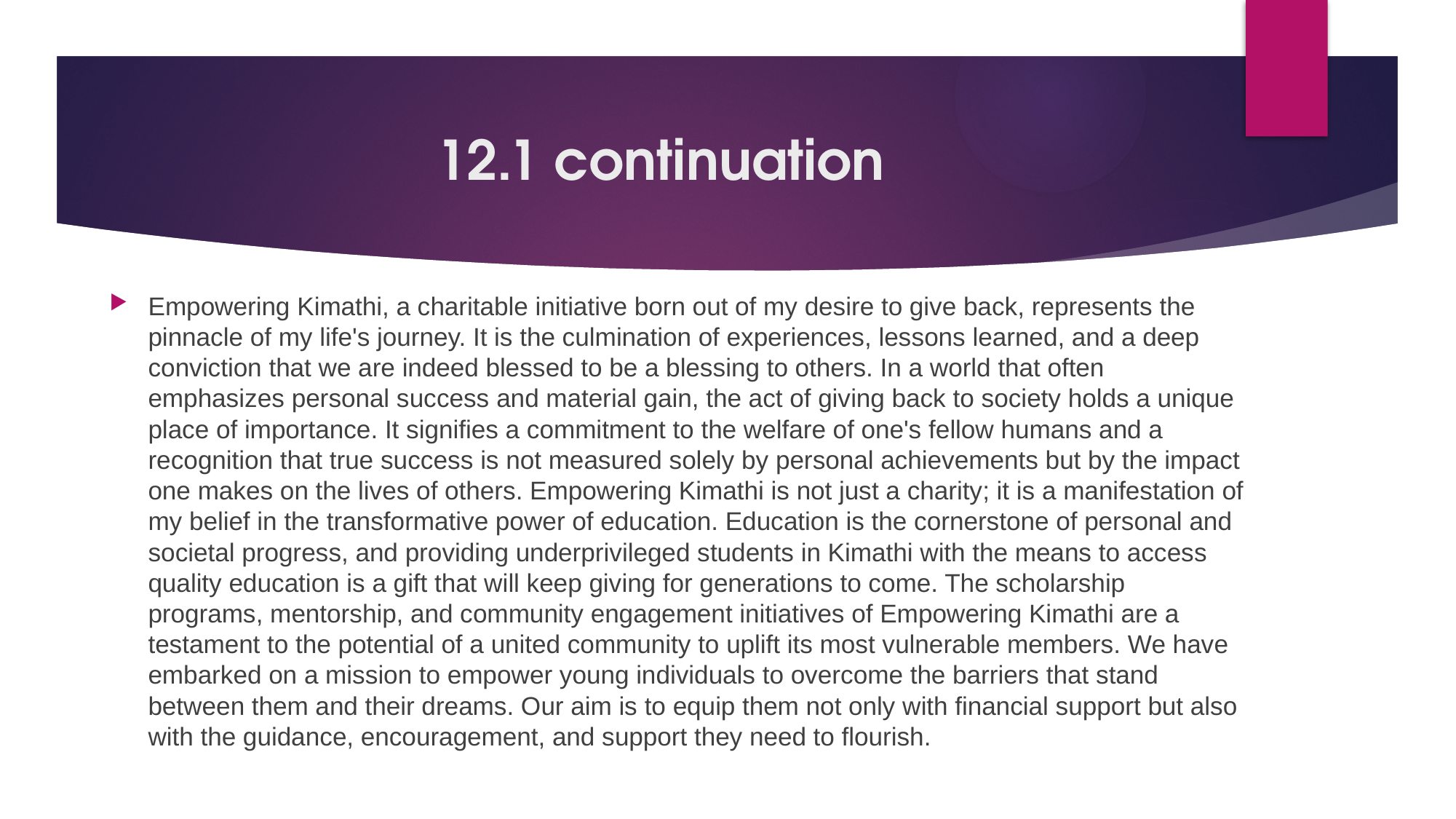

# 12.1 continuation
Empowering Kimathi, a charitable initiative born out of my desire to give back, represents the pinnacle of my life's journey. It is the culmination of experiences, lessons learned, and a deep conviction that we are indeed blessed to be a blessing to others. In a world that often emphasizes personal success and material gain, the act of giving back to society holds a unique place of importance. It signifies a commitment to the welfare of one's fellow humans and a recognition that true success is not measured solely by personal achievements but by the impact one makes on the lives of others. Empowering Kimathi is not just a charity; it is a manifestation of my belief in the transformative power of education. Education is the cornerstone of personal and societal progress, and providing underprivileged students in Kimathi with the means to access quality education is a gift that will keep giving for generations to come. The scholarship programs, mentorship, and community engagement initiatives of Empowering Kimathi are a testament to the potential of a united community to uplift its most vulnerable members. We have embarked on a mission to empower young individuals to overcome the barriers that stand between them and their dreams. Our aim is to equip them not only with financial support but also with the guidance, encouragement, and support they need to flourish.